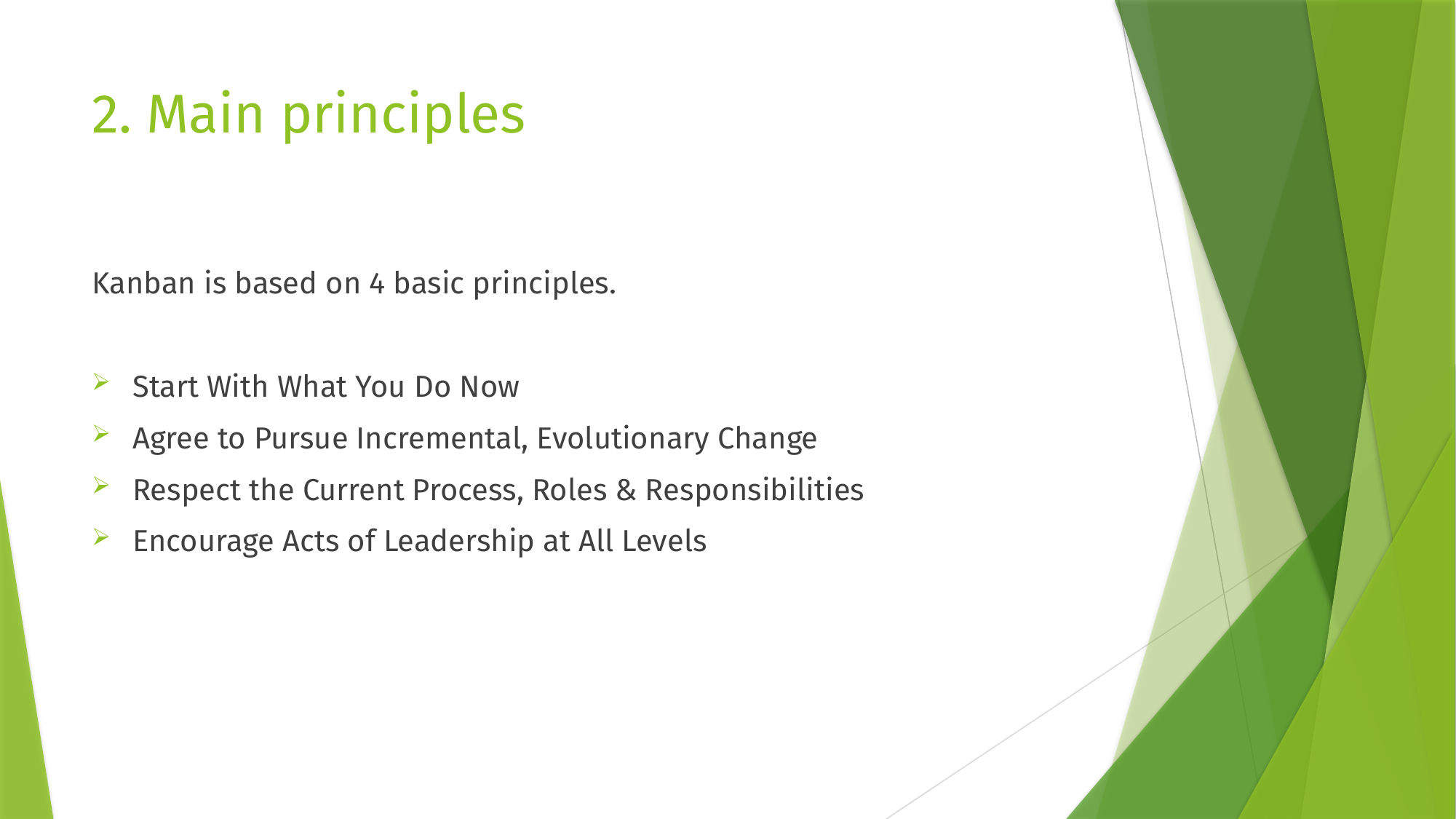

# 2. Main principles
Kanban is based on 4 basic principles.

Start With What You Do Now
Agree to Pursue Incremental, Evolutionary Change
Respect the Current Process, Roles & Responsibilities
Encourage Acts of Leadership at All Levels